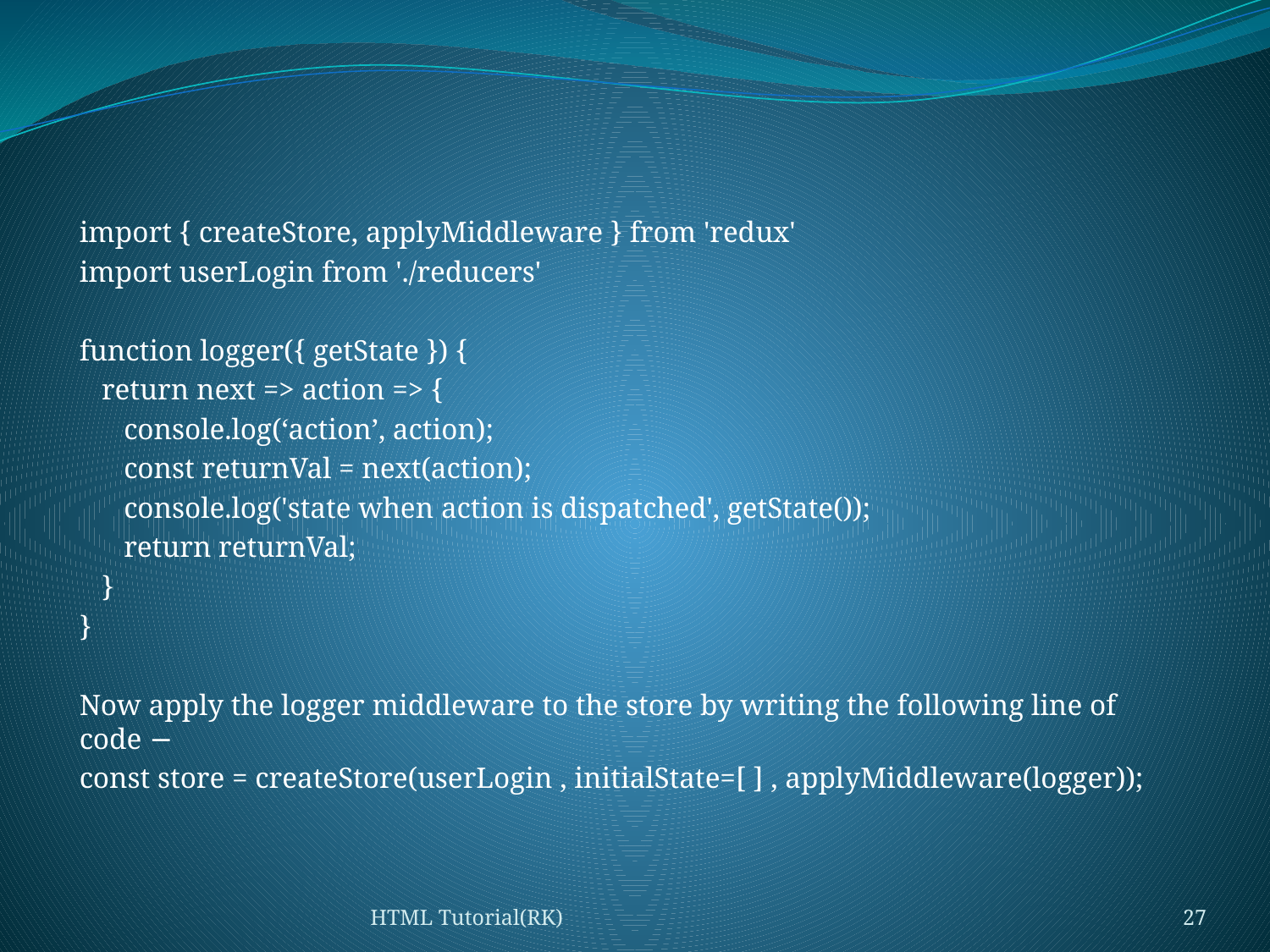

#
import { createStore, applyMiddleware } from 'redux'
import userLogin from './reducers'

function logger({ getState }) {
   return next => action => {
      console.log(‘action’, action);
      const returnVal = next(action);
      console.log('state when action is dispatched', getState());
      return returnVal;
   }
}

Now apply the logger middleware to the store by writing the following line of code −
const store = createStore(userLogin , initialState=[ ] , applyMiddleware(logger));
HTML Tutorial(RK)
27